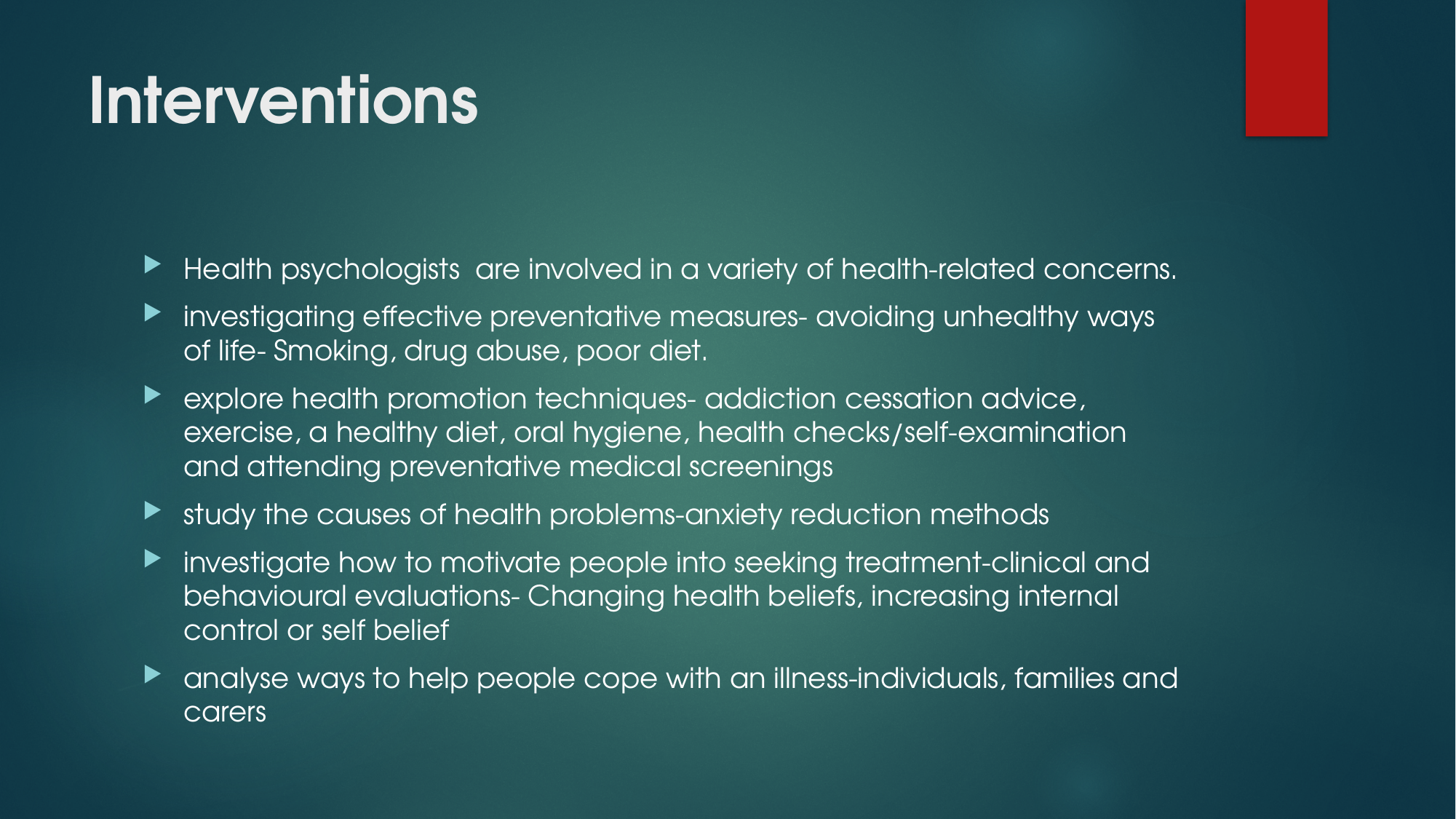

# Interventions
Health psychologists  are involved in a variety of health-related concerns.
investigating effective preventative measures- avoiding unhealthy ways of life- Smoking, drug abuse, poor diet.
explore health promotion techniques- addiction cessation advice, exercise, a healthy diet, oral hygiene, health checks/self-examination and attending preventative medical screenings
study the causes of health problems-anxiety reduction methods
investigate how to motivate people into seeking treatment-clinical and behavioural evaluations- Changing health beliefs, increasing internal control or self belief
analyse ways to help people cope with an illness-individuals, families and carers